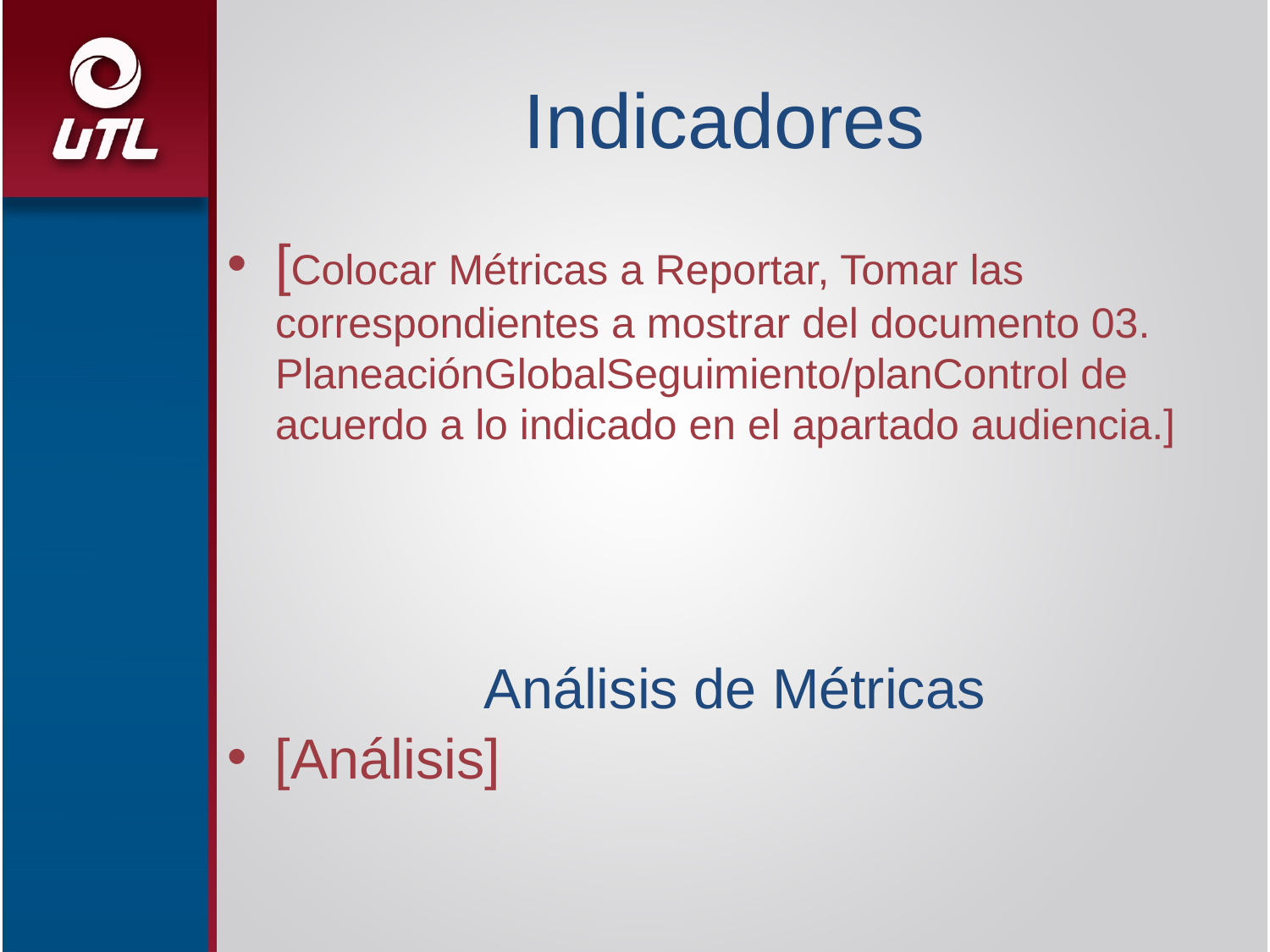

# Indicadores
[Colocar Métricas a Reportar, Tomar las correspondientes a mostrar del documento 03. PlaneaciónGlobalSeguimiento/planControl de acuerdo a lo indicado en el apartado audiencia.]
Análisis de Métricas
[Análisis]